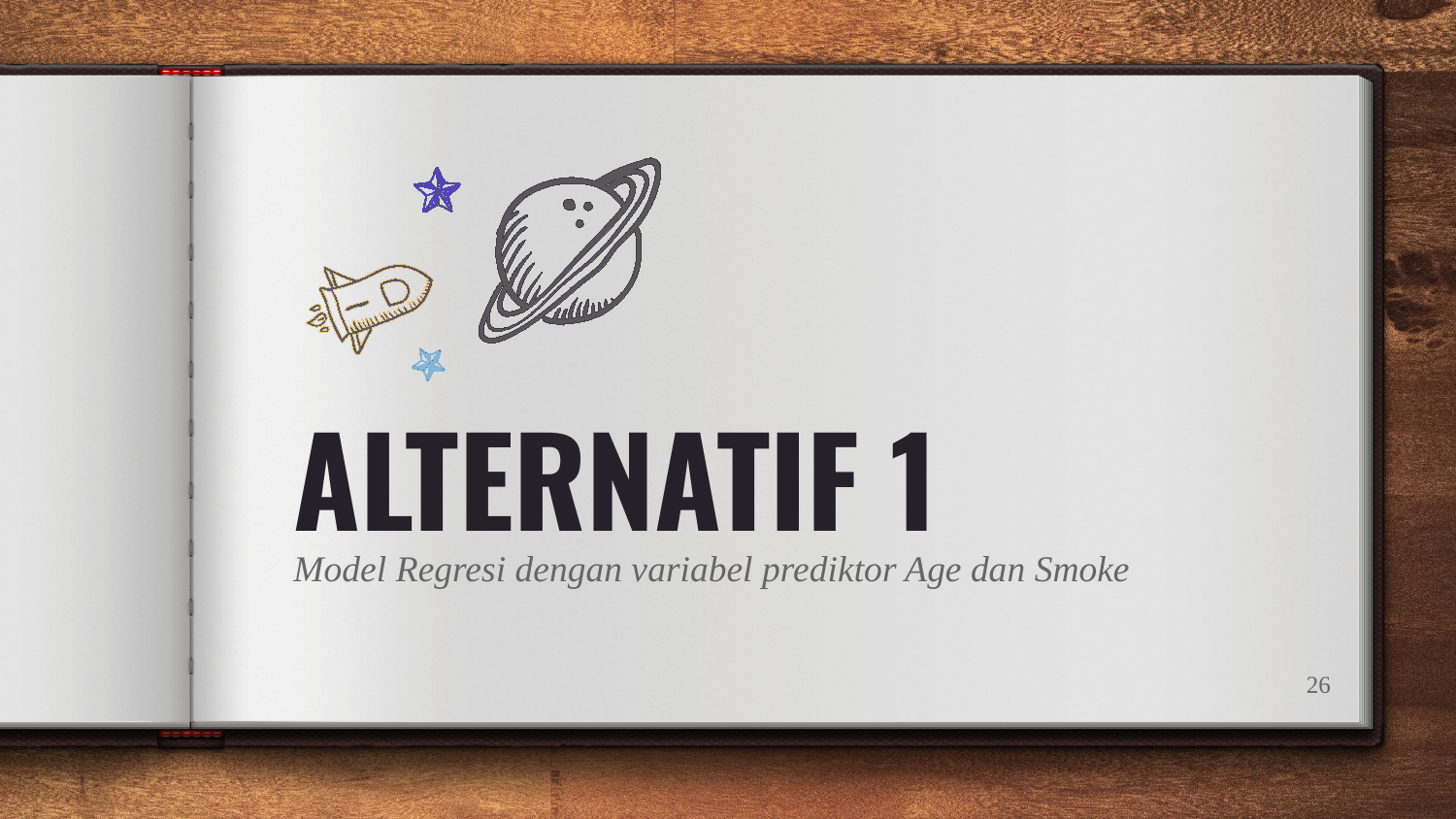

ALTERNATIF 1
Model Regresi dengan variabel prediktor Age dan Smoke
26